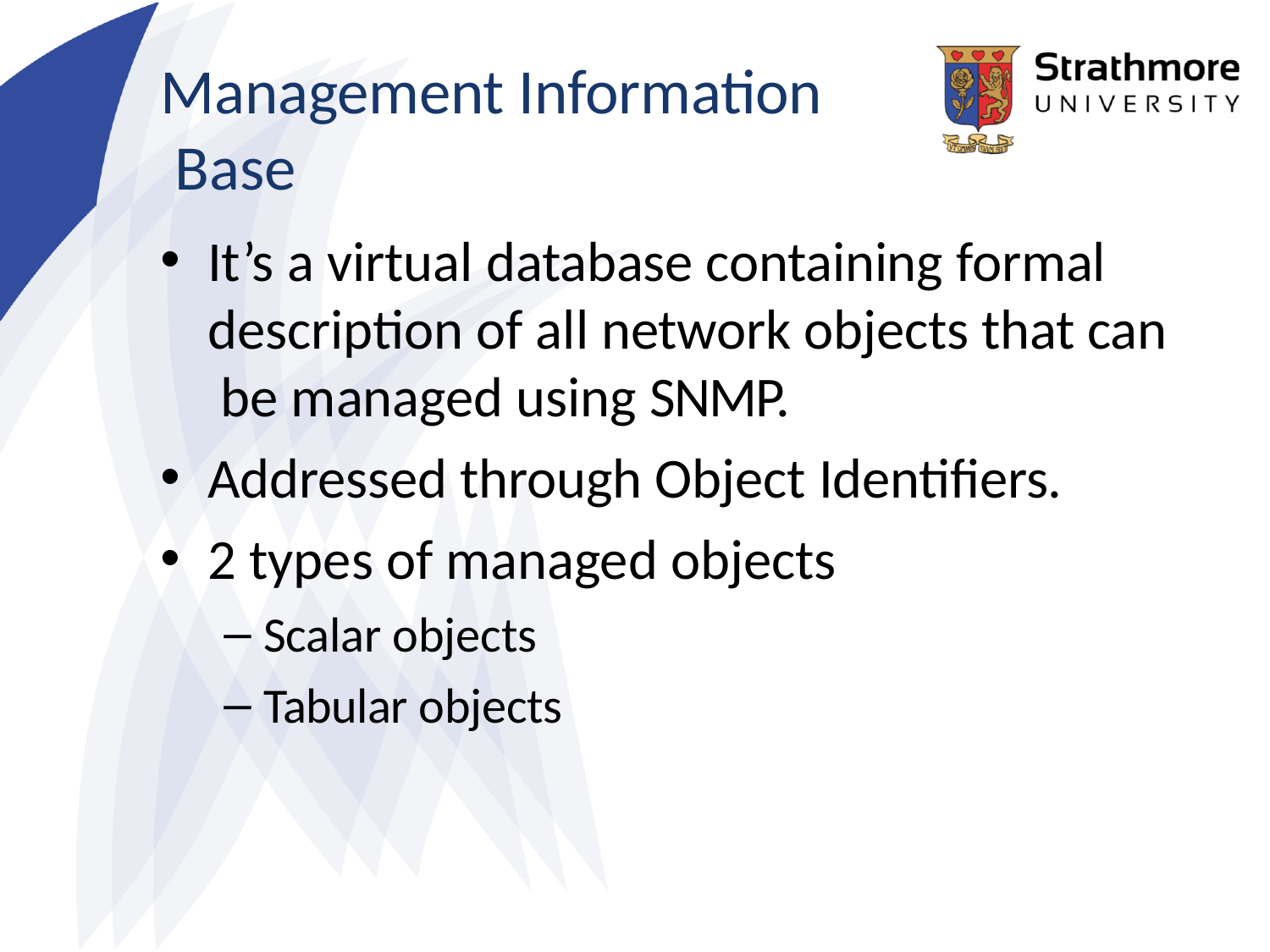

# Management Information  Base
It’s a virtual database containing formal  description of all network objects that can  be managed using SNMP.
Addressed through Object Identifiers.
2 types of managed objects
Scalar objects
Tabular objects